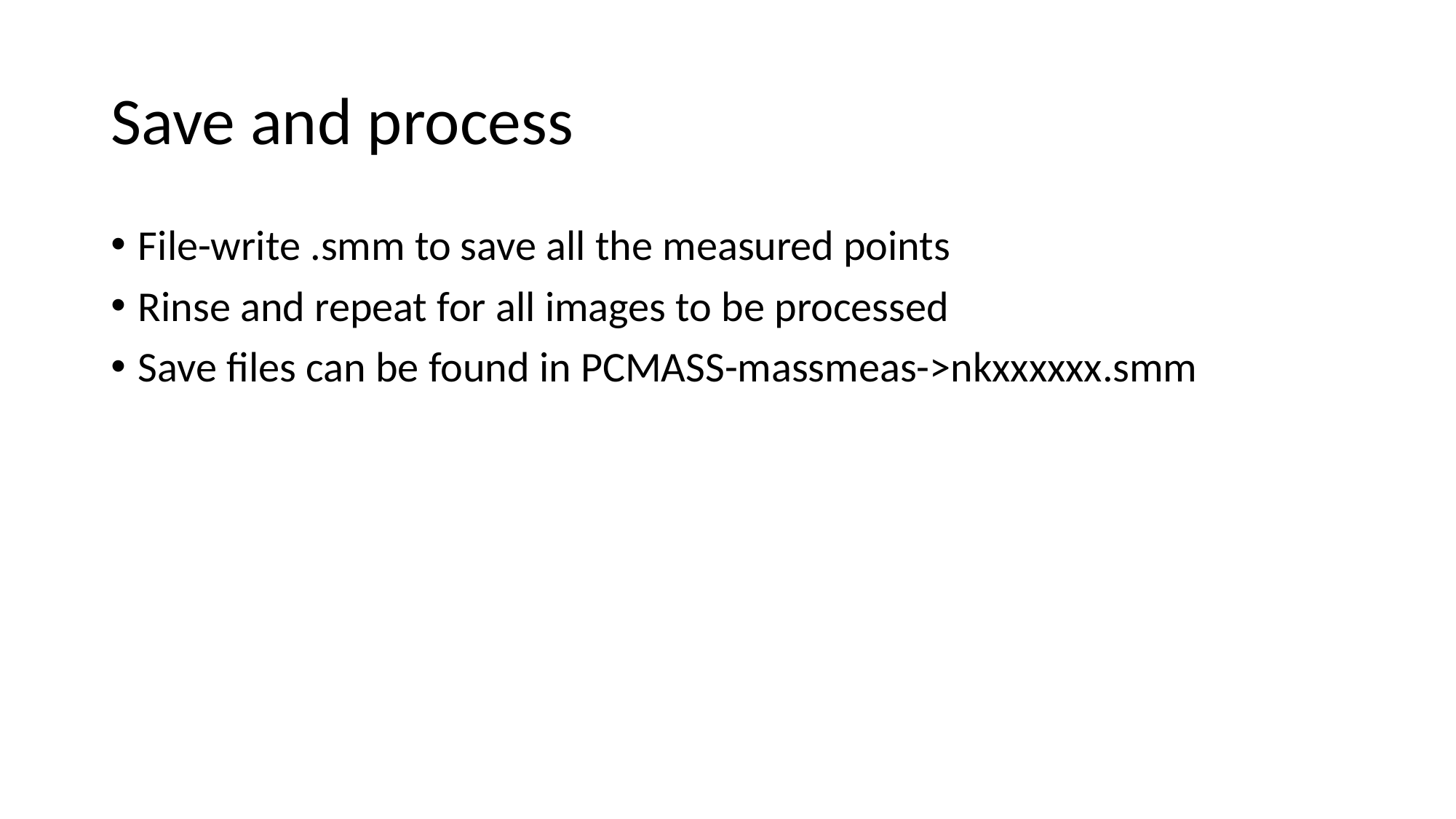

# Save and process
File-write .smm to save all the measured points
Rinse and repeat for all images to be processed
Save files can be found in PCMASS-massmeas->nkxxxxxx.smm